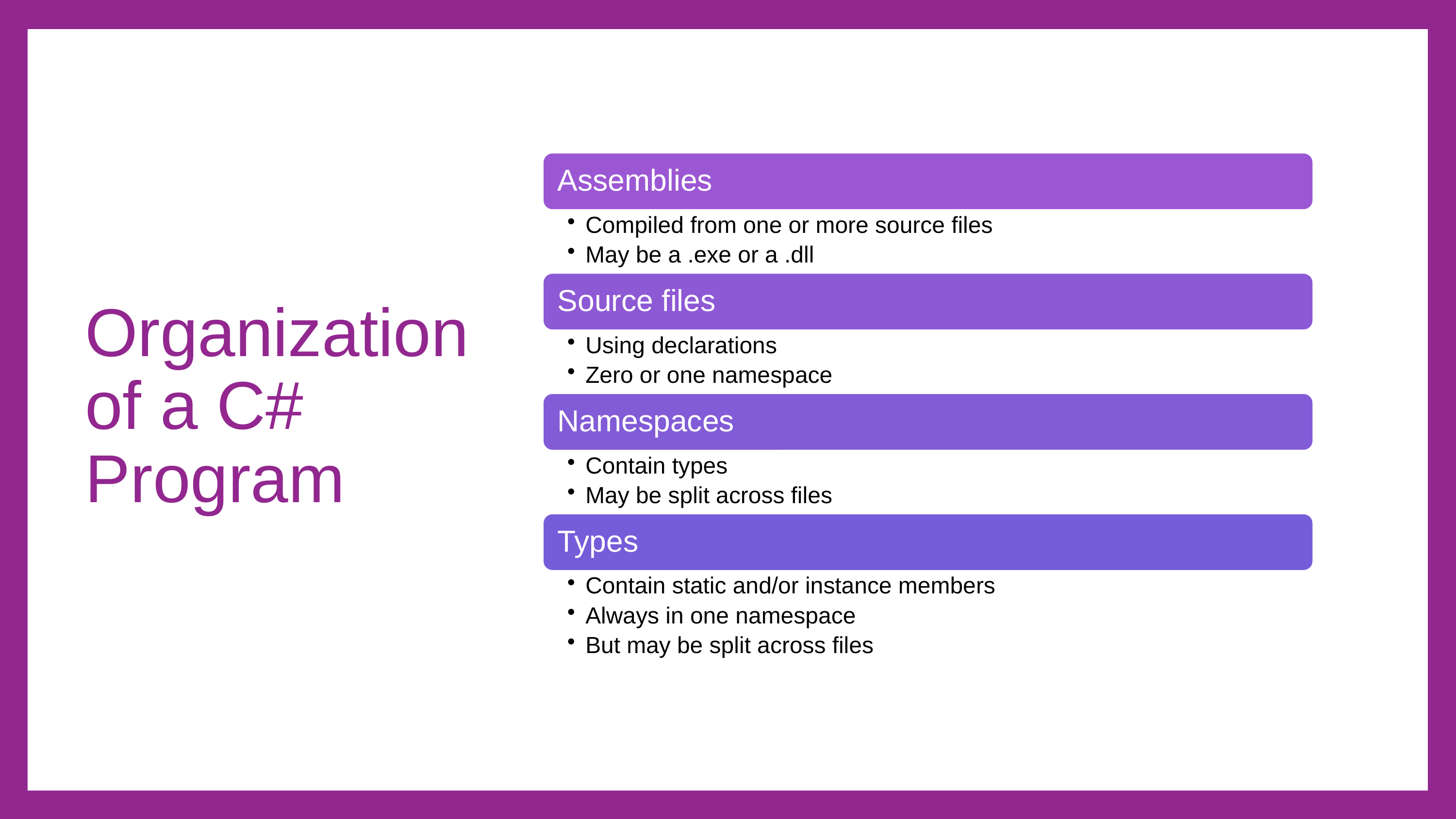

# Organization of a C# Program
Assemblies
Compiled from one or more source files
May be a .exe or a .dll
Source files
Using declarations
Zero or one namespace
Namespaces
Contain types
May be split across files
Types
Contain static and/or instance members
Always in one namespace
But may be split across files